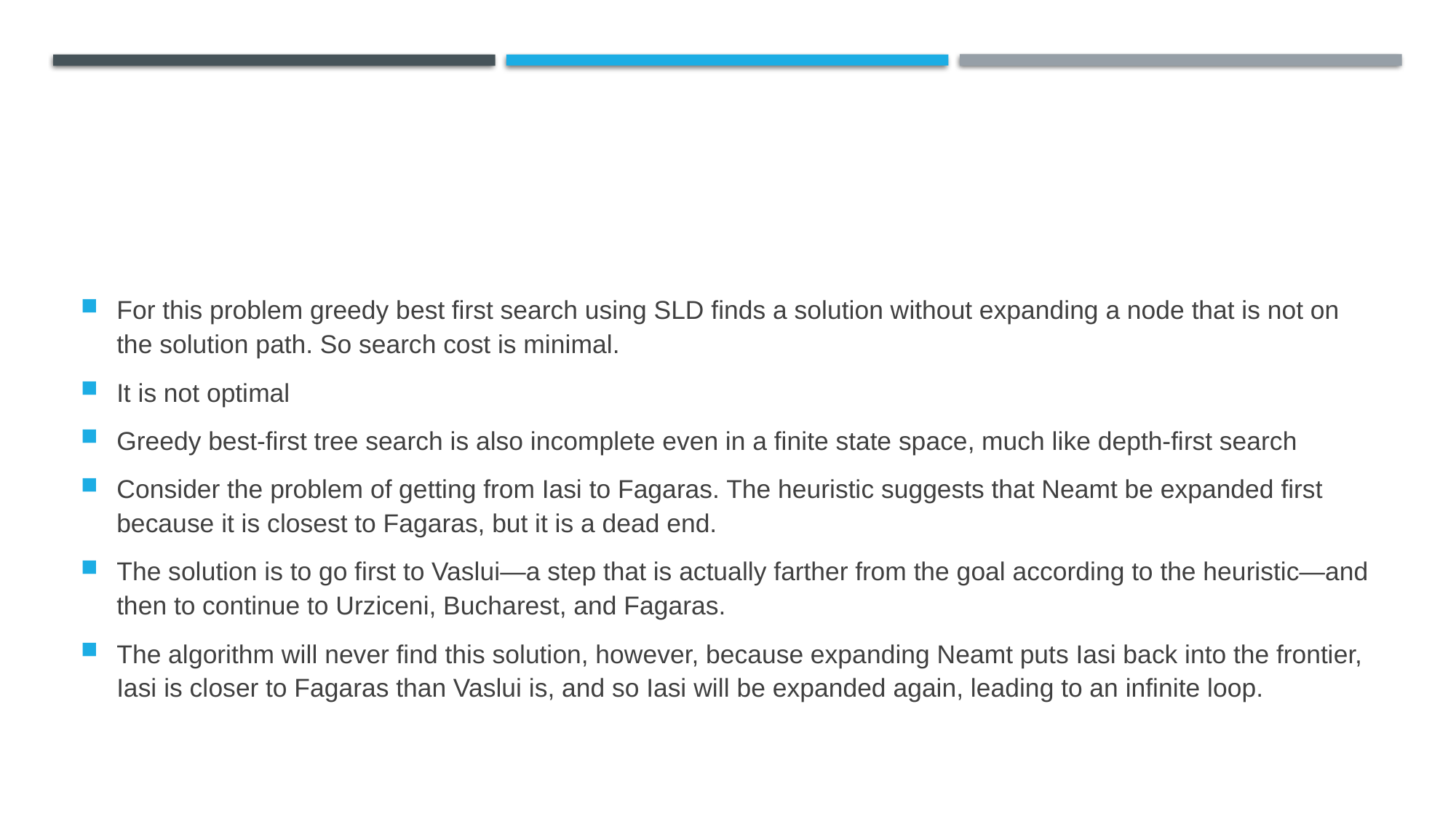

#
For this problem greedy best first search using SLD finds a solution without expanding a node that is not on the solution path. So search cost is minimal.
It is not optimal
Greedy best-first tree search is also incomplete even in a finite state space, much like depth-first search
Consider the problem of getting from Iasi to Fagaras. The heuristic suggests that Neamt be expanded first because it is closest to Fagaras, but it is a dead end.
The solution is to go first to Vaslui—a step that is actually farther from the goal according to the heuristic—and then to continue to Urziceni, Bucharest, and Fagaras.
The algorithm will never find this solution, however, because expanding Neamt puts Iasi back into the frontier, Iasi is closer to Fagaras than Vaslui is, and so Iasi will be expanded again, leading to an infinite loop.